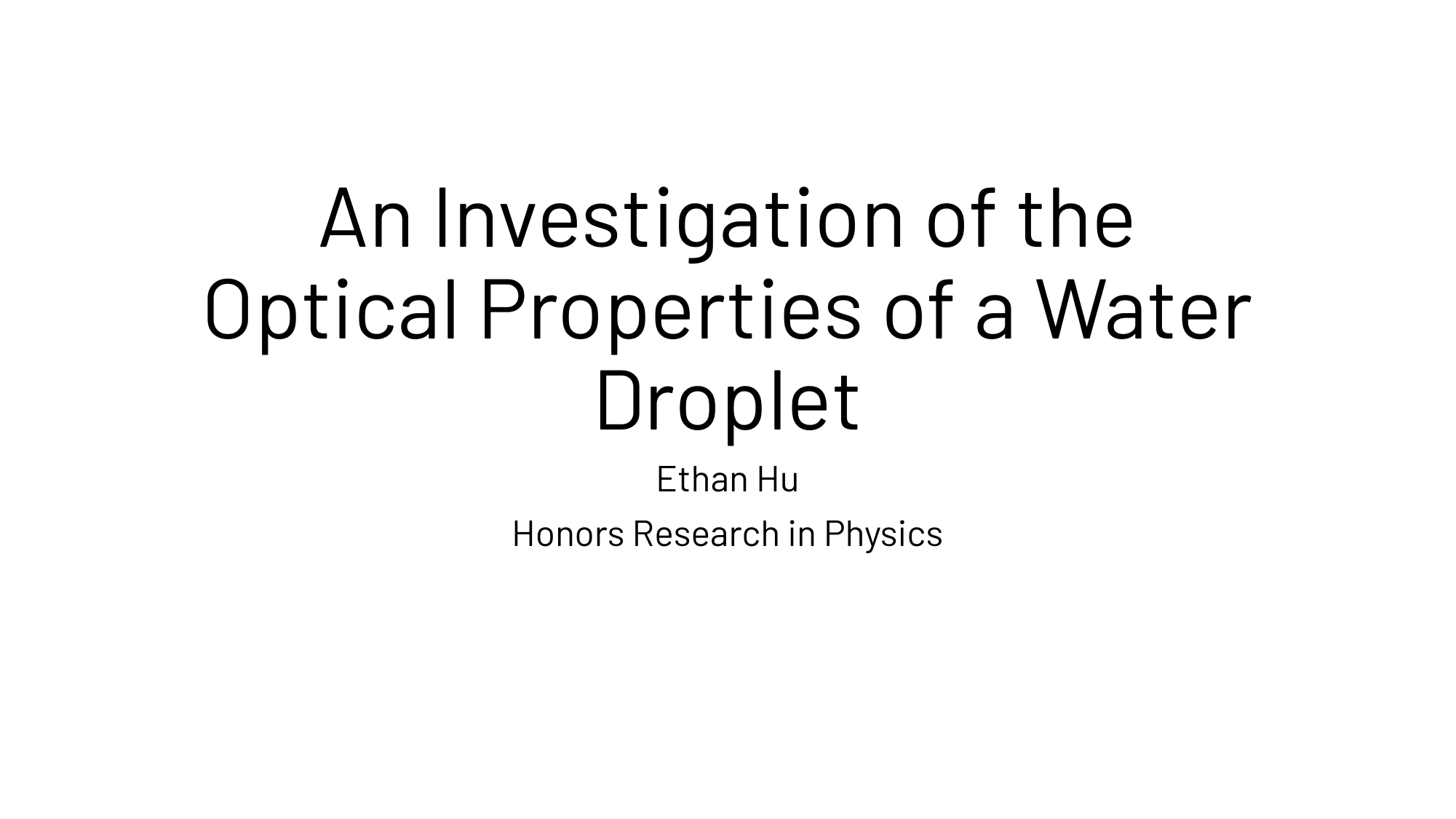

# An Investigation of the Optical Properties of a Water Droplet
Ethan Hu
Honors Research in Physics